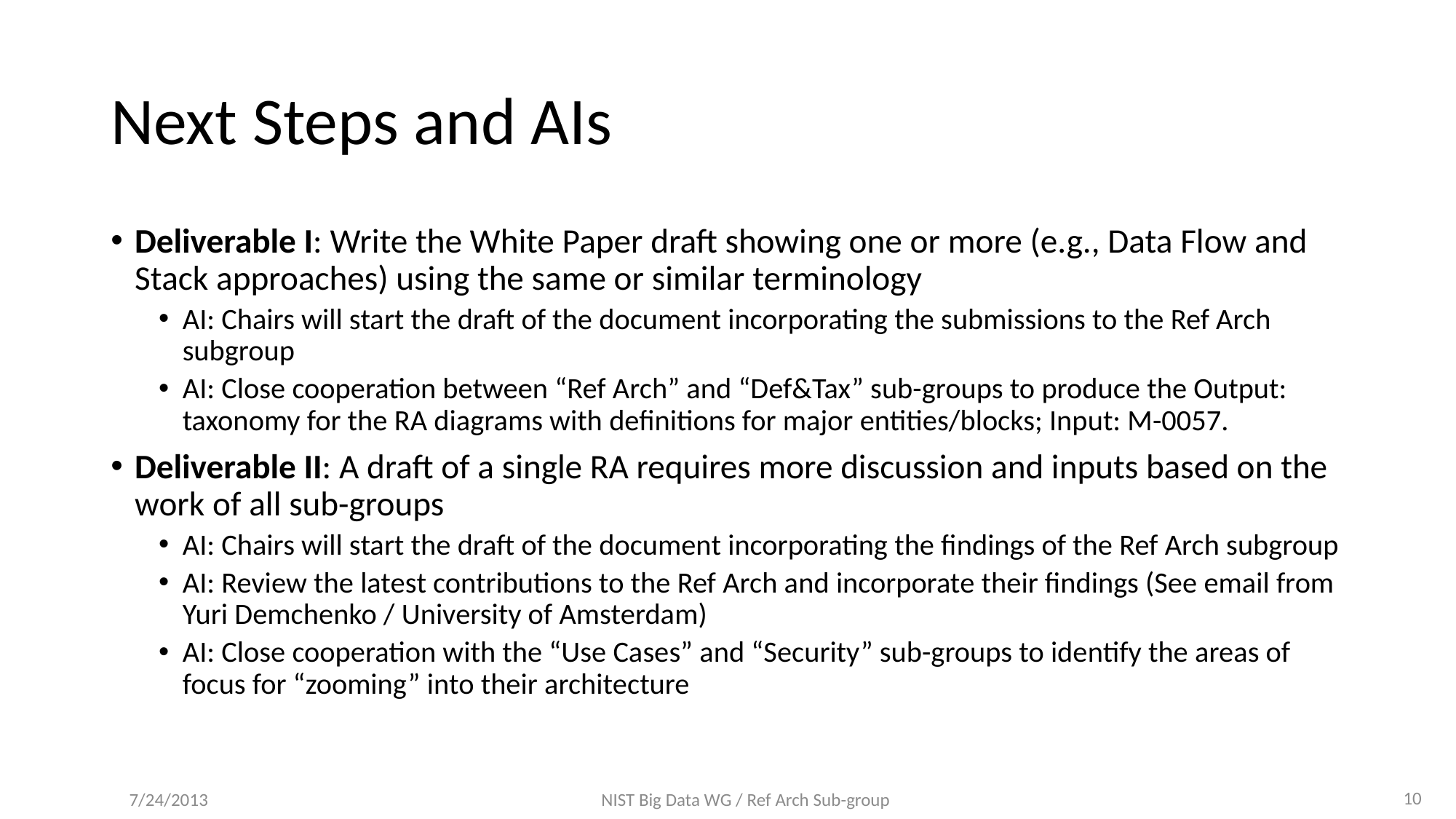

# Next Steps and AIs
Deliverable I: Write the White Paper draft showing one or more (e.g., Data Flow and Stack approaches) using the same or similar terminology
AI: Chairs will start the draft of the document incorporating the submissions to the Ref Arch subgroup
AI: Close cooperation between “Ref Arch” and “Def&Tax” sub-groups to produce the Output: taxonomy for the RA diagrams with definitions for major entities/blocks; Input: M-0057.
Deliverable II: A draft of a single RA requires more discussion and inputs based on the work of all sub-groups
AI: Chairs will start the draft of the document incorporating the findings of the Ref Arch subgroup
AI: Review the latest contributions to the Ref Arch and incorporate their findings (See email from Yuri Demchenko / University of Amsterdam)
AI: Close cooperation with the “Use Cases” and “Security” sub-groups to identify the areas of focus for “zooming” into their architecture

10
7/24/2013
NIST Big Data WG / Ref Arch Sub-group